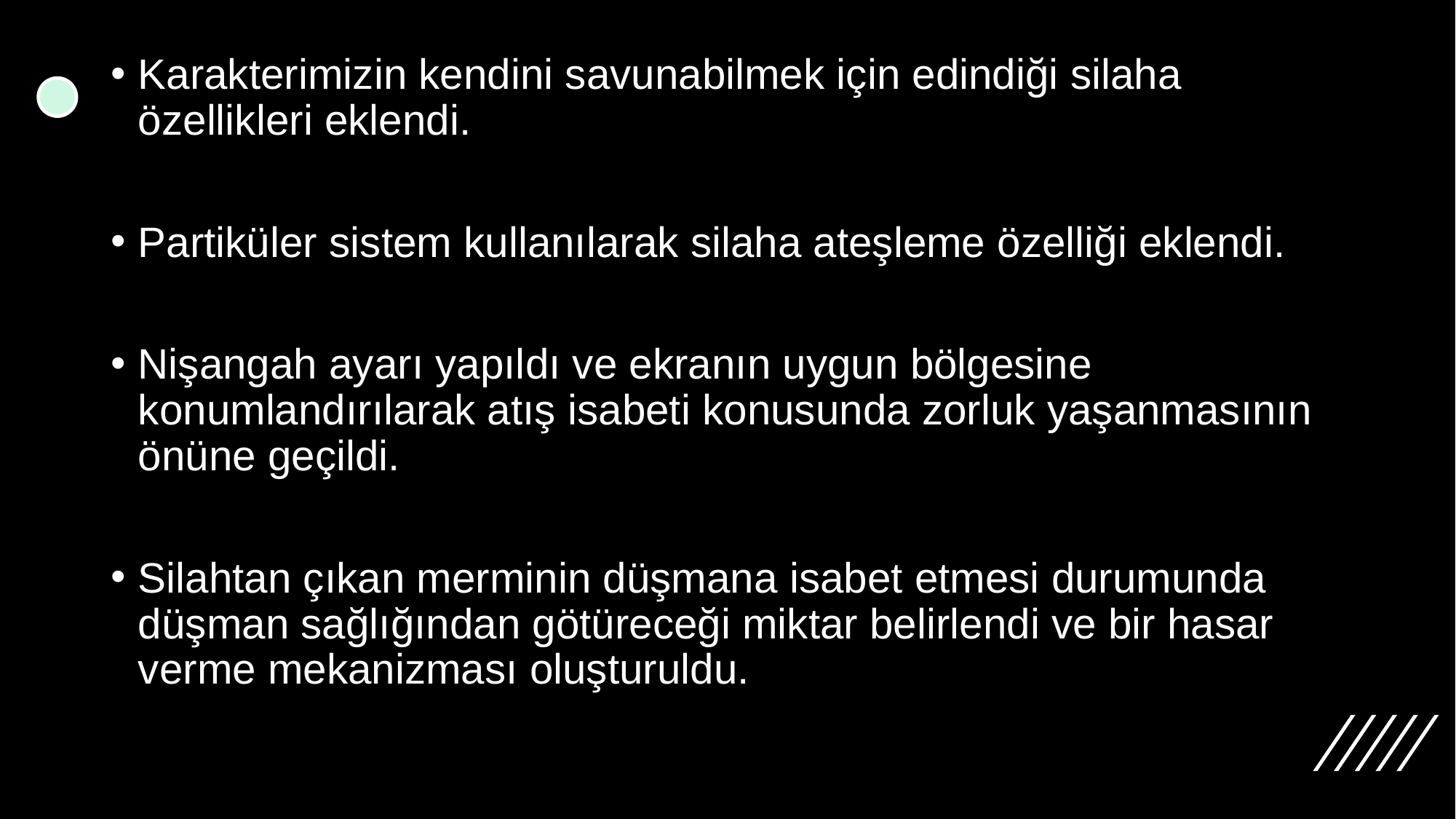

Karakterimizin kendini savunabilmek için edindiği silaha özellikleri eklendi.

Partiküler sistem kullanılarak silaha ateşleme özelliği eklendi.

Nişangah ayarı yapıldı ve ekranın uygun bölgesine konumlandırılarak atış isabeti konusunda zorluk yaşanmasının önüne geçildi.

Silahtan çıkan merminin düşmana isabet etmesi durumunda düşman sağlığından götüreceği miktar belirlendi ve bir hasar verme mekanizması oluşturuldu.